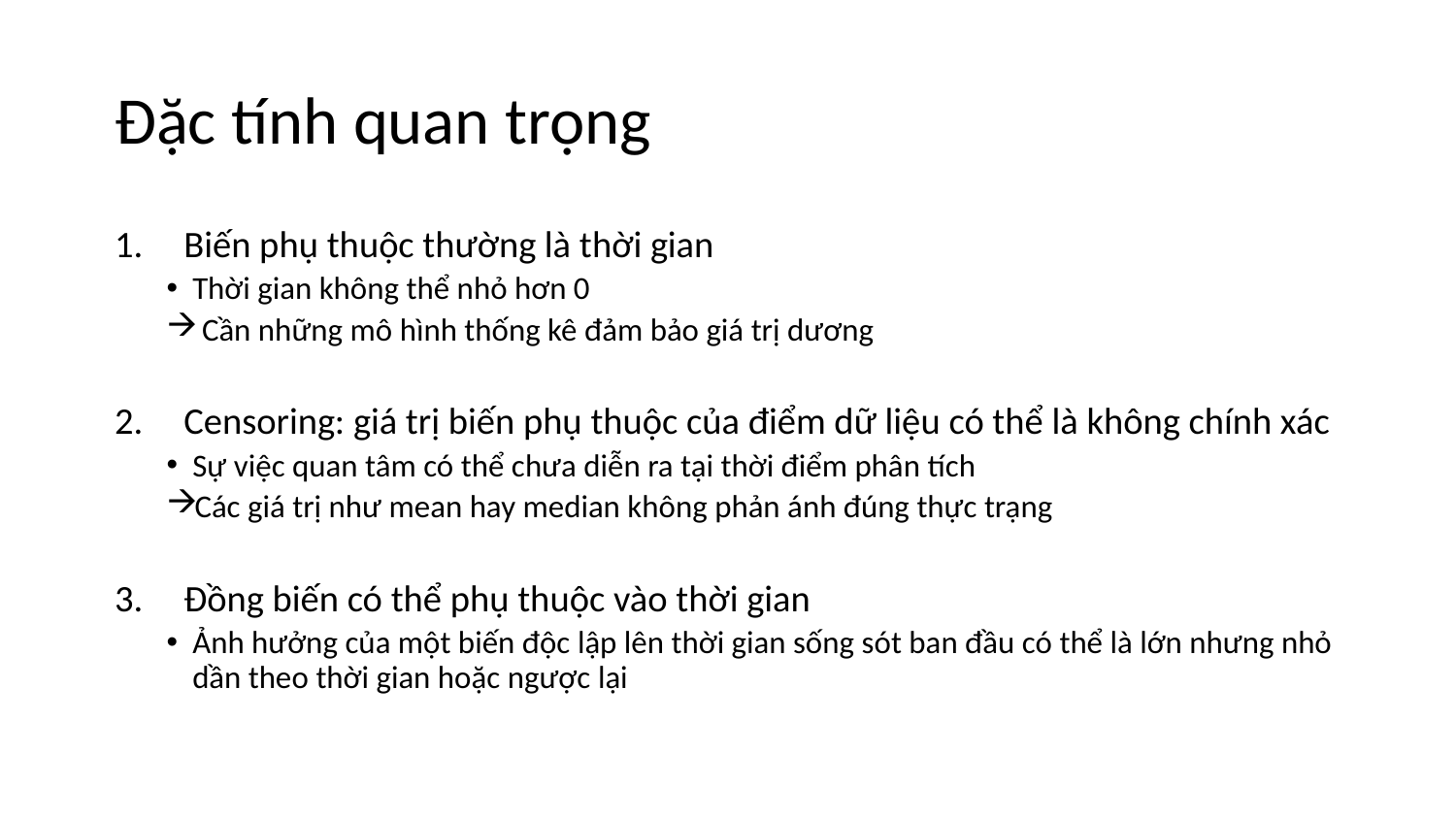

# Đặc tính quan trọng
Biến phụ thuộc thường là thời gian
Thời gian không thể nhỏ hơn 0
 Cần những mô hình thống kê đảm bảo giá trị dương

Censoring: giá trị biến phụ thuộc của điểm dữ liệu có thể là không chính xác
Sự việc quan tâm có thể chưa diễn ra tại thời điểm phân tích
Các giá trị như mean hay median không phản ánh đúng thực trạng

Đồng biến có thể phụ thuộc vào thời gian
Ảnh hưởng của một biến độc lập lên thời gian sống sót ban đầu có thể là lớn nhưng nhỏ dần theo thời gian hoặc ngược lại